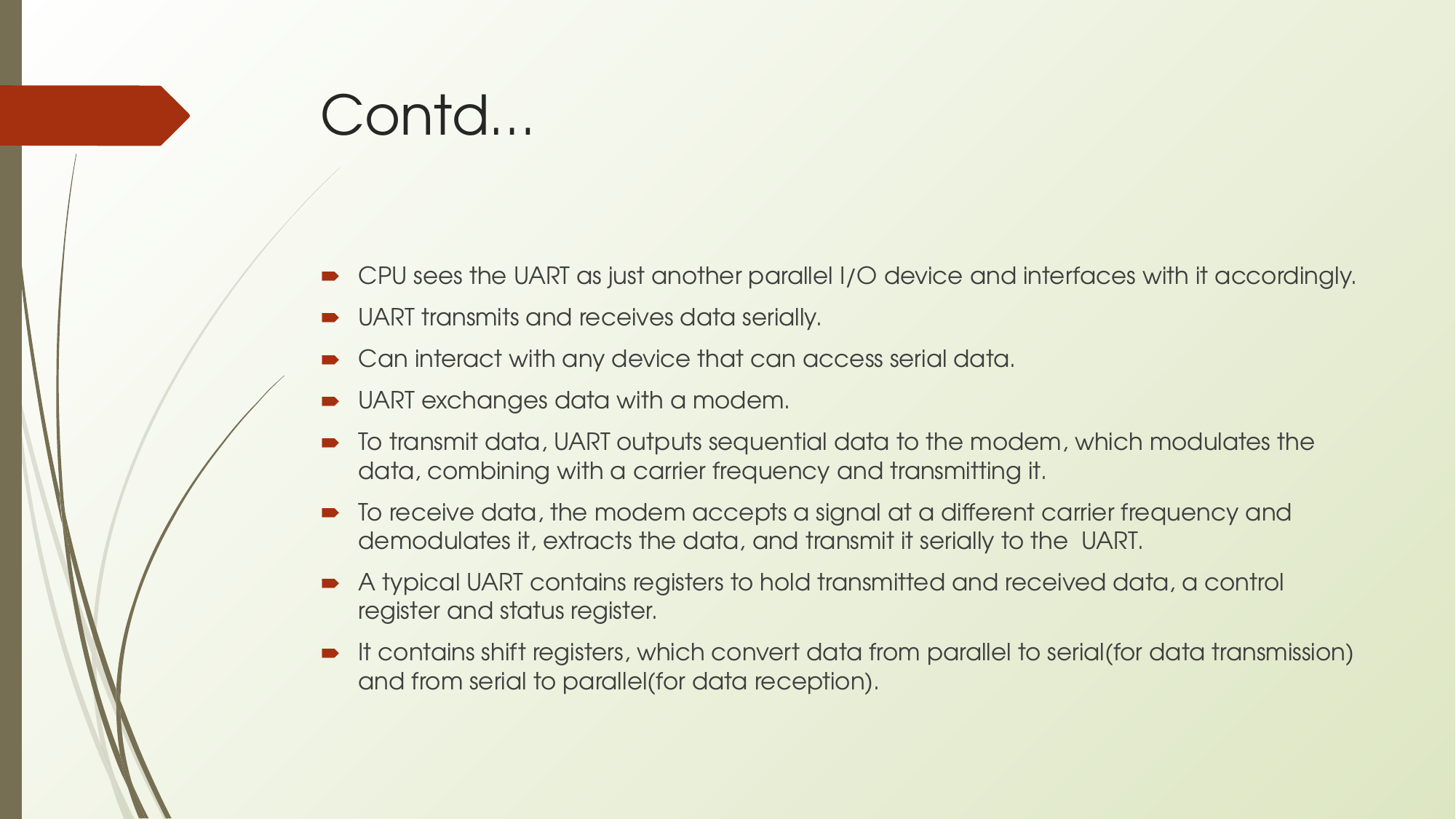

# Contd…
CPU sees the UART as just another parallel I/O device and interfaces with it accordingly.
UART transmits and receives data serially.
Can interact with any device that can access serial data.
UART exchanges data with a modem.
To transmit data, UART outputs sequential data to the modem, which modulates the data, combining with a carrier frequency and transmitting it.
To receive data, the modem accepts a signal at a different carrier frequency and demodulates it, extracts the data, and transmit it serially to the  UART.
A typical UART contains registers to hold transmitted and received data, a control register and status register.
It contains shift registers, which convert data from parallel to serial(for data transmission) and from serial to parallel(for data reception).